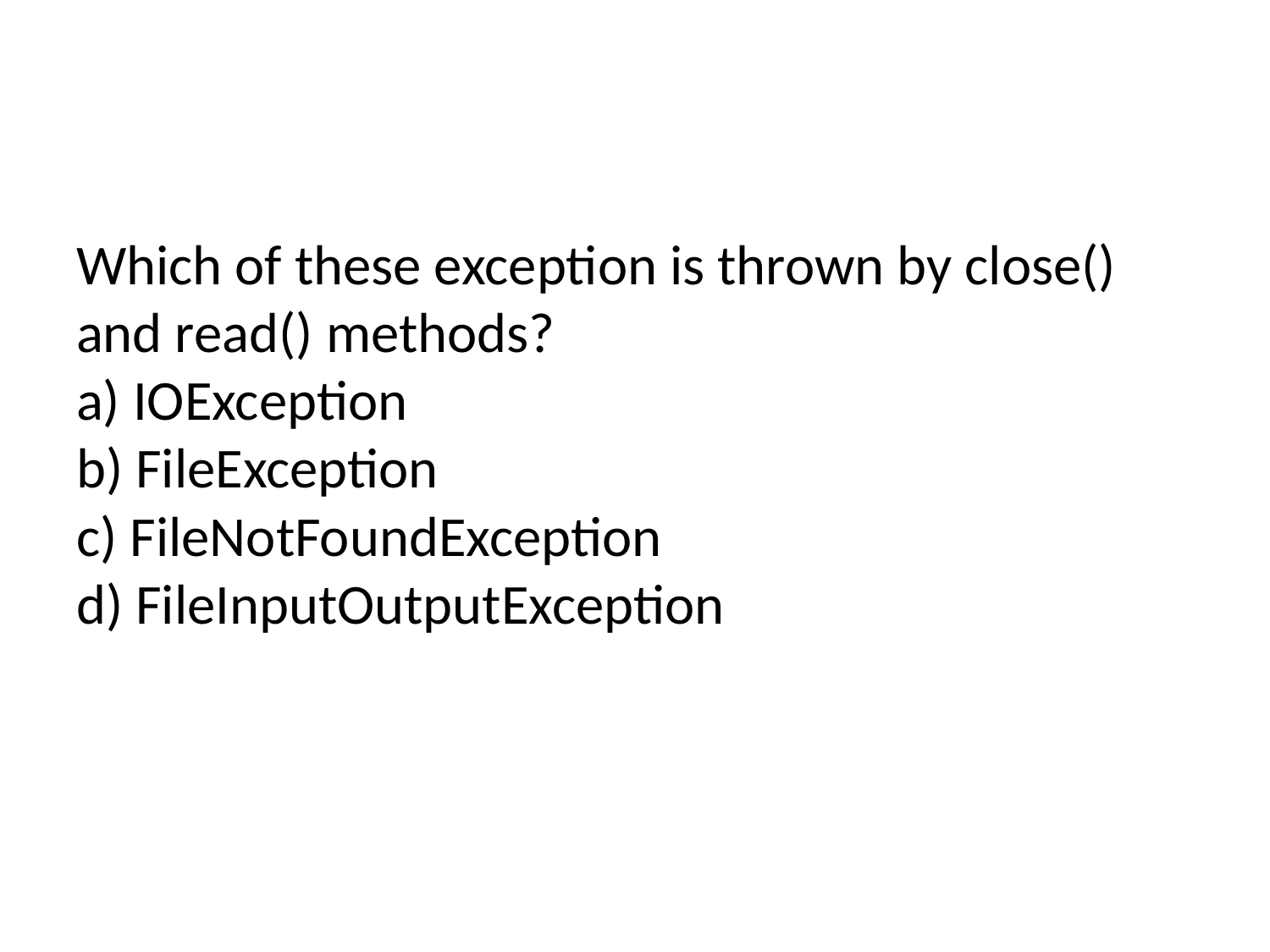

#
Which of these exception is thrown by close() and read() methods?
a) IOException
b) FileException
c) FileNotFoundException
d) FileInputOutputException